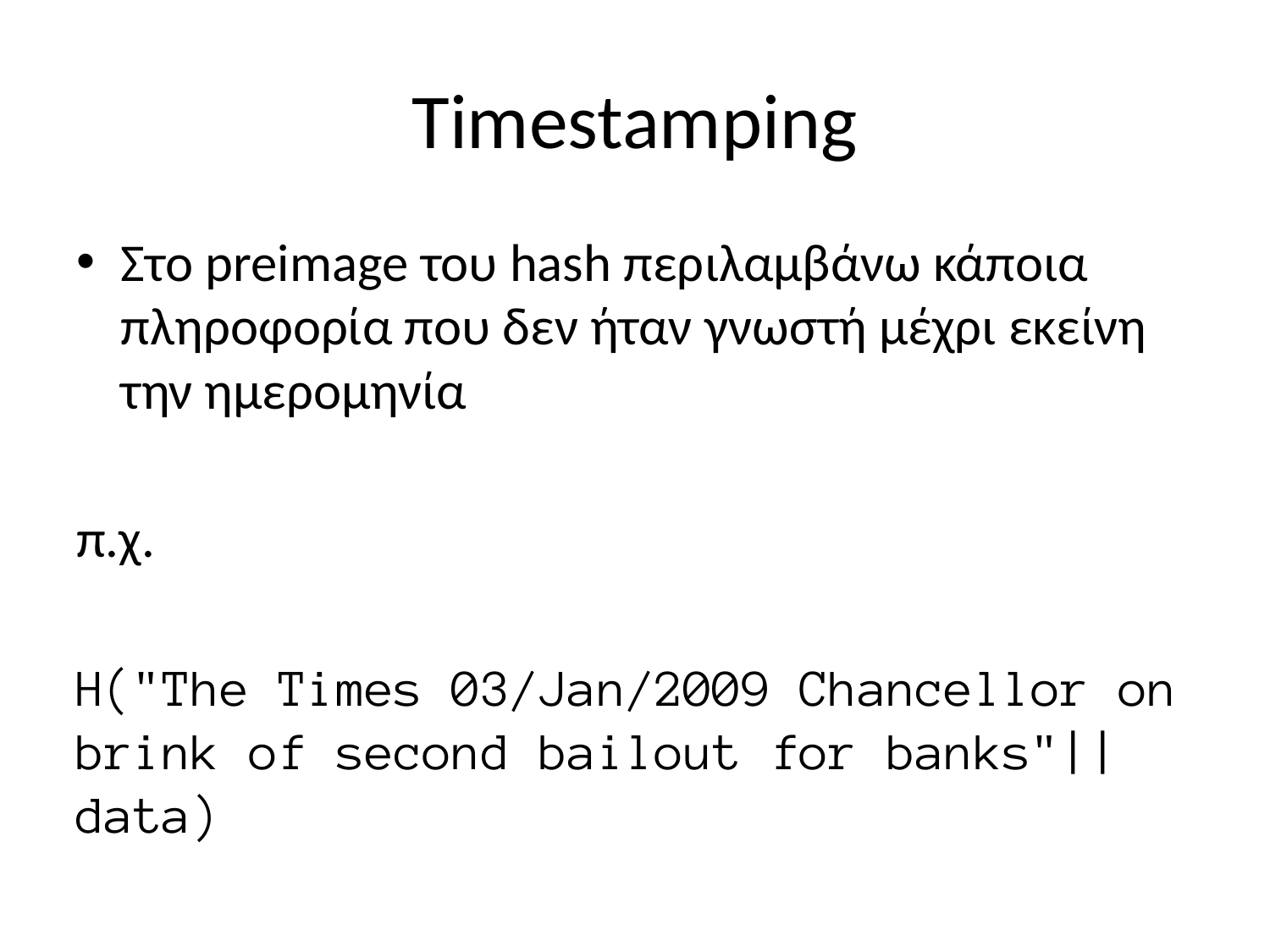

# Timestamping
Στο preimage του hash περιλαμβάνω κάποια πληροφορία που δεν ήταν γνωστή μέχρι εκείνη την ημερομηνία

π.χ.

H("The Times 03/Jan/2009 Chancellor on brink of second bailout for banks"||data)